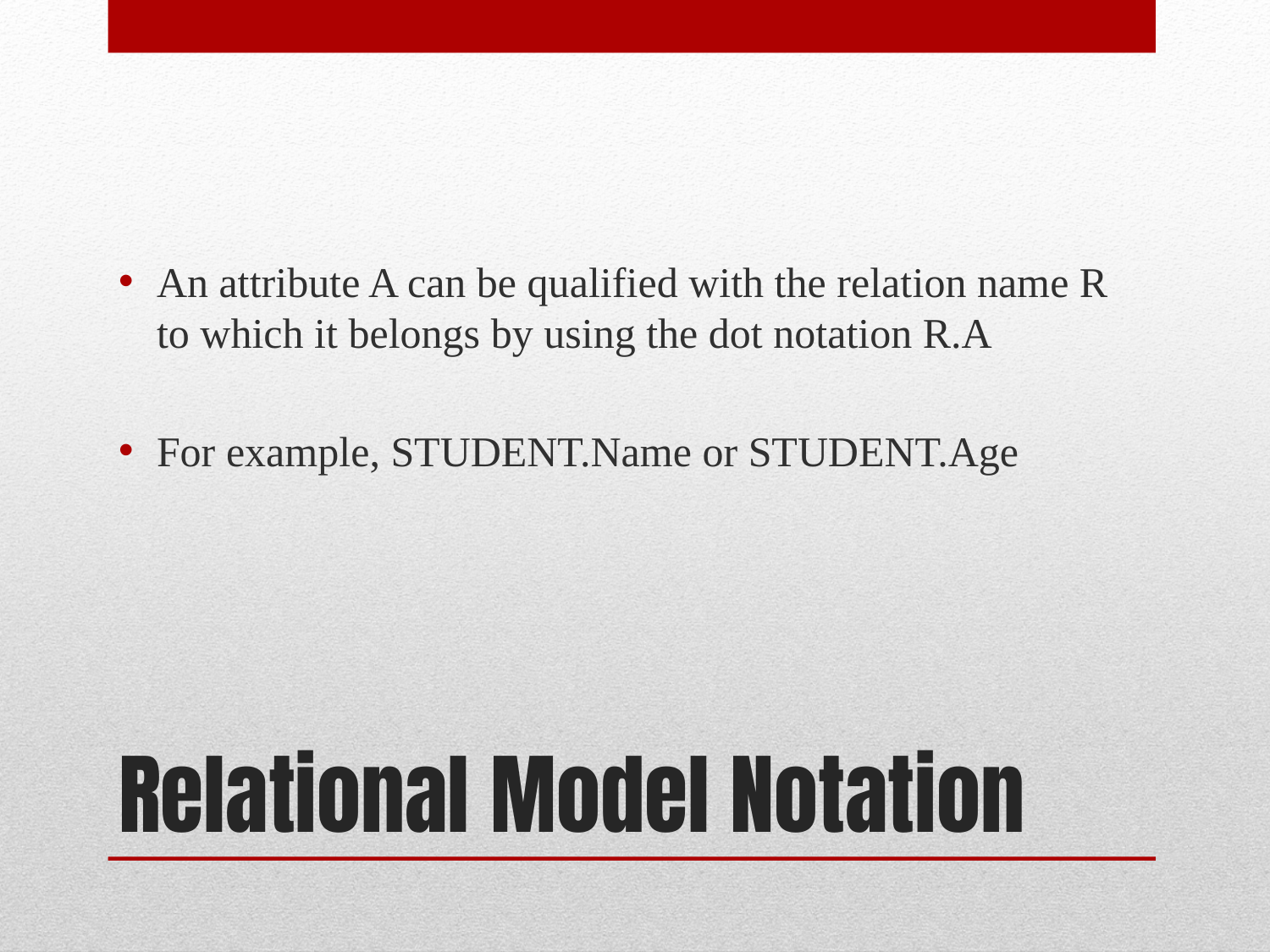

An attribute A can be qualified with the relation name R to which it belongs by using the dot notation R.A

For example, STUDENT.Name or STUDENT.Age
# Relational Model Notation